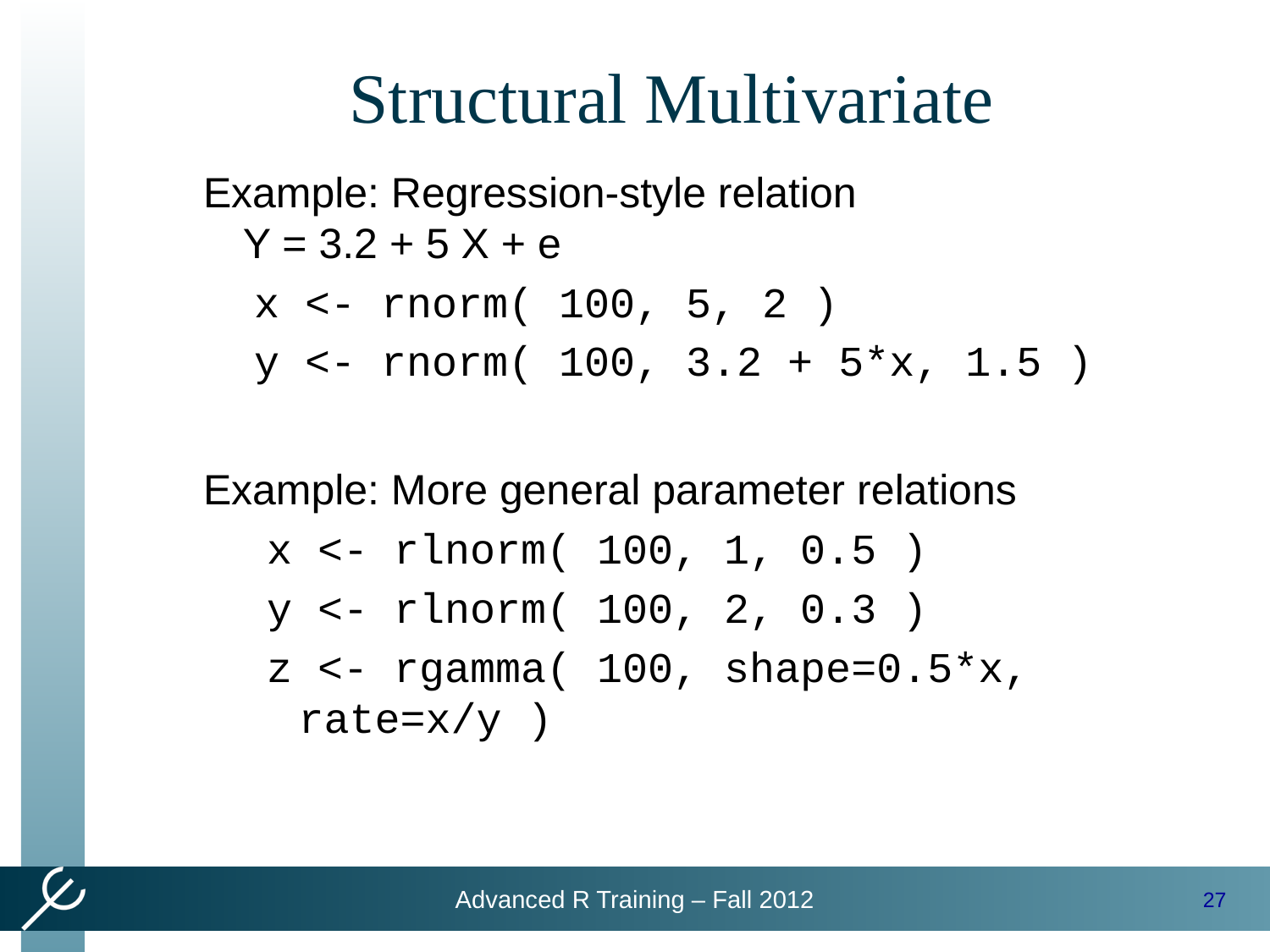

# Structural Multivariate
Example: Regression-style relation
Y = 3.2 + 5 X + e
  x <- rnorm( 100, 5, 2 )
  y <- rnorm( 100, 3.2 + 5*x, 1.5 )

Example: More general parameter relations
x <- rlnorm( 100, 1, 0.5 )
y <- rlnorm( 100, 2, 0.3 )
z <- rgamma( 100, shape=0.5*x, rate=x/y )